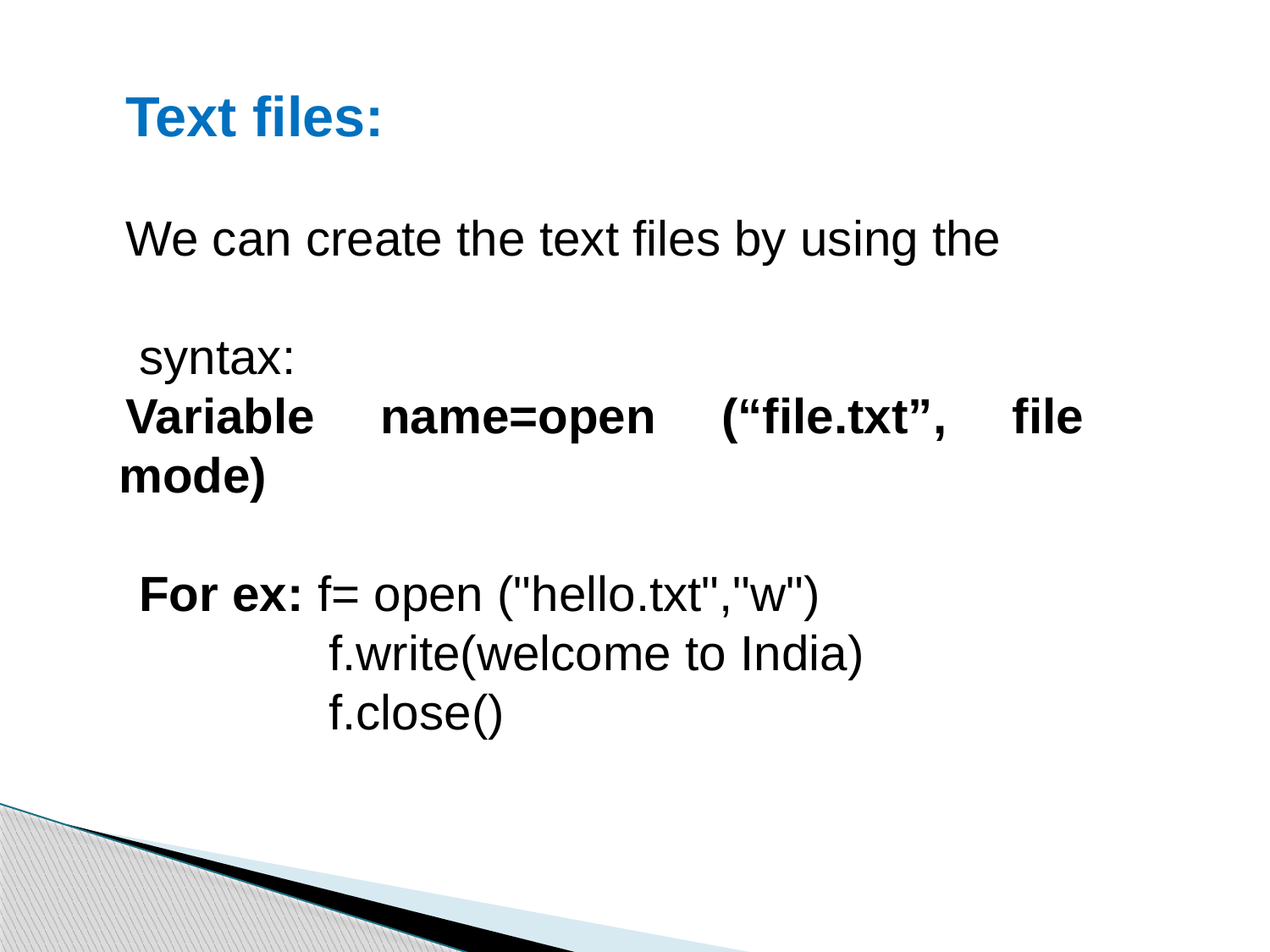

Text files:

We can create the text files by using the

 syntax:
Variable name=open (“file.txt”, file mode)

 For ex: f= open ("hello.txt","w")
	      f.write(welcome to India)
	      f.close()